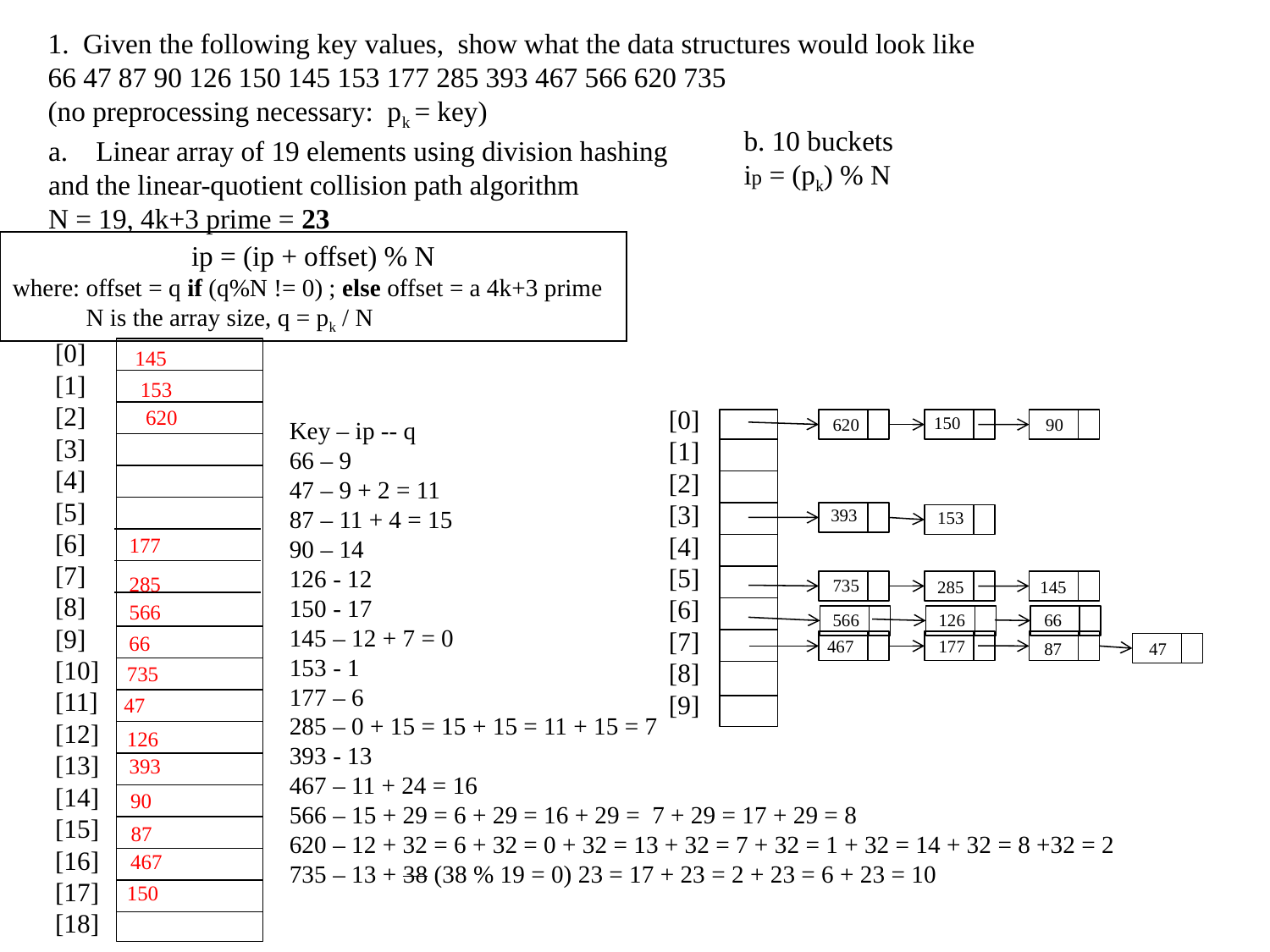

1.  Given the following key values,  show what the data structures would look like
66 47 87 90 126 150 145 153 177 285 393 467 566 620 735
(no preprocessing necessary:  pk = key)
b. 10 buckets
ip = (pk) % N

Linear array of 19 elements using division hashing
and the linear-quotient collision path algorithm
N = 19, 4k+3 prime = 23

ip = (ip + offset) % N
where: offset = q if (q%N != 0) ; else offset = a 4k+3 prime
            N is the array size, q = pk / N
[0]
[1]
[2]
[3]
[4]
[5]
[6]
[7]
[8]
[9]
[10]
[11]
[12]
[13]
[14]
[15]
[16]
[17]
[18]

145
153
[0]
[1]
[2]
[3]
[4]
[5]
[6]
[7]
[8]
[9]
150
90
620

393
153

735
145
285

126
566
66

467
177
47

87

620
Key – ip -- q
66 – 9
47 – 9 + 2 = 11
87 – 11 + 4 = 15
90 – 14
126 - 12
150 - 17
145 – 12 + 7 = 0
153 - 1
177 – 6
285 – 0 + 15 = 15 + 15 = 11 + 15 = 7
393 - 13
467 – 11 + 24 = 16
566 – 15 + 29 = 6 + 29 = 16 + 29 =  7 + 29 = 17 + 29 = 8
620 – 12 + 32 = 6 + 32 = 0 + 32 = 13 + 32 = 7 + 32 = 1 + 32 = 14 + 32 = 8 +32 = 2
735 – 13 + 38 (38 % 19 = 0) 23 = 17 + 23 = 2 + 23 = 6 + 23 = 10
177
285
566
66
735
47
126
393
90
87
467
150